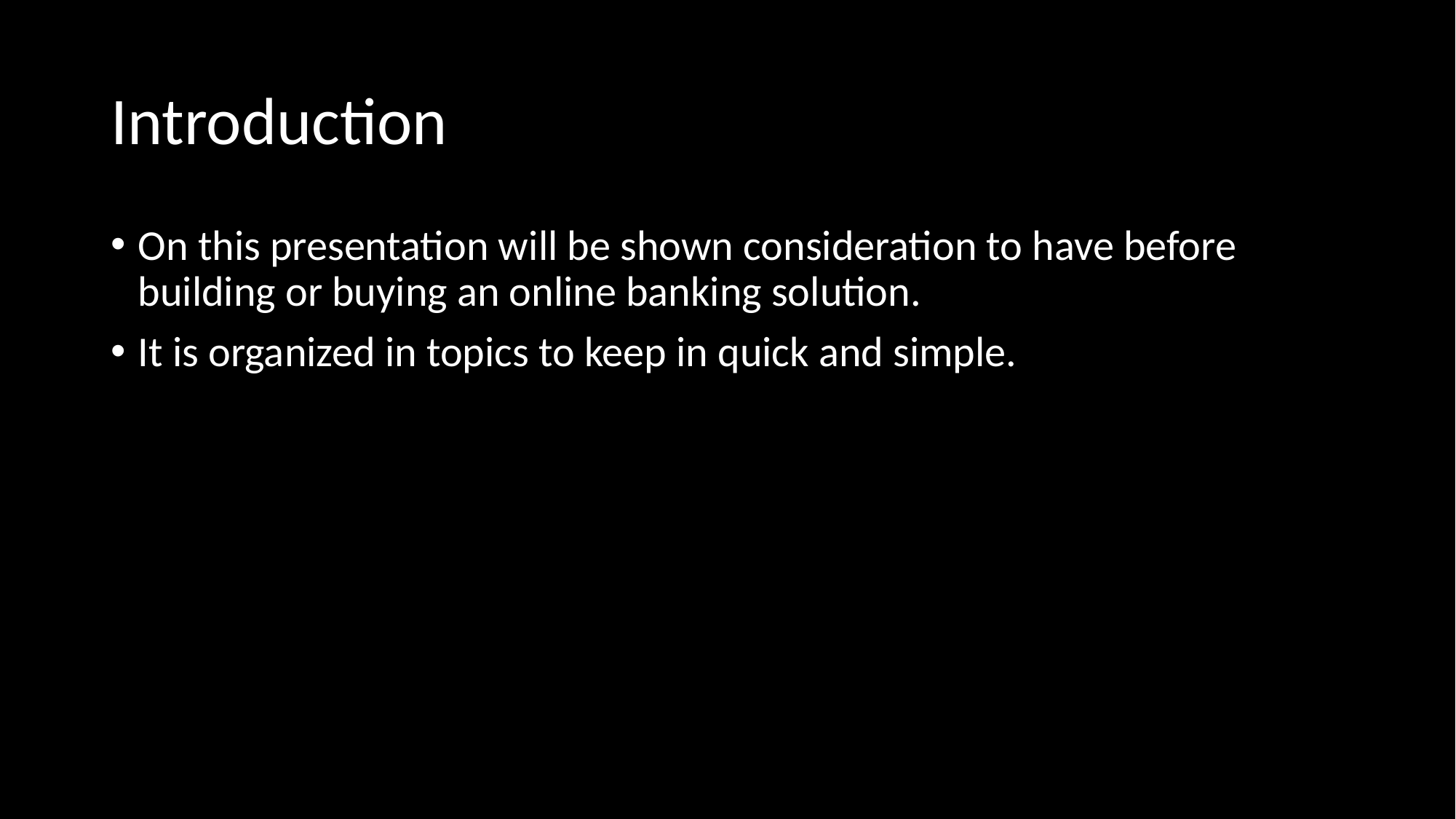

# Introduction
On this presentation will be shown consideration to have before building or buying an online banking solution.
It is organized in topics to keep in quick and simple.